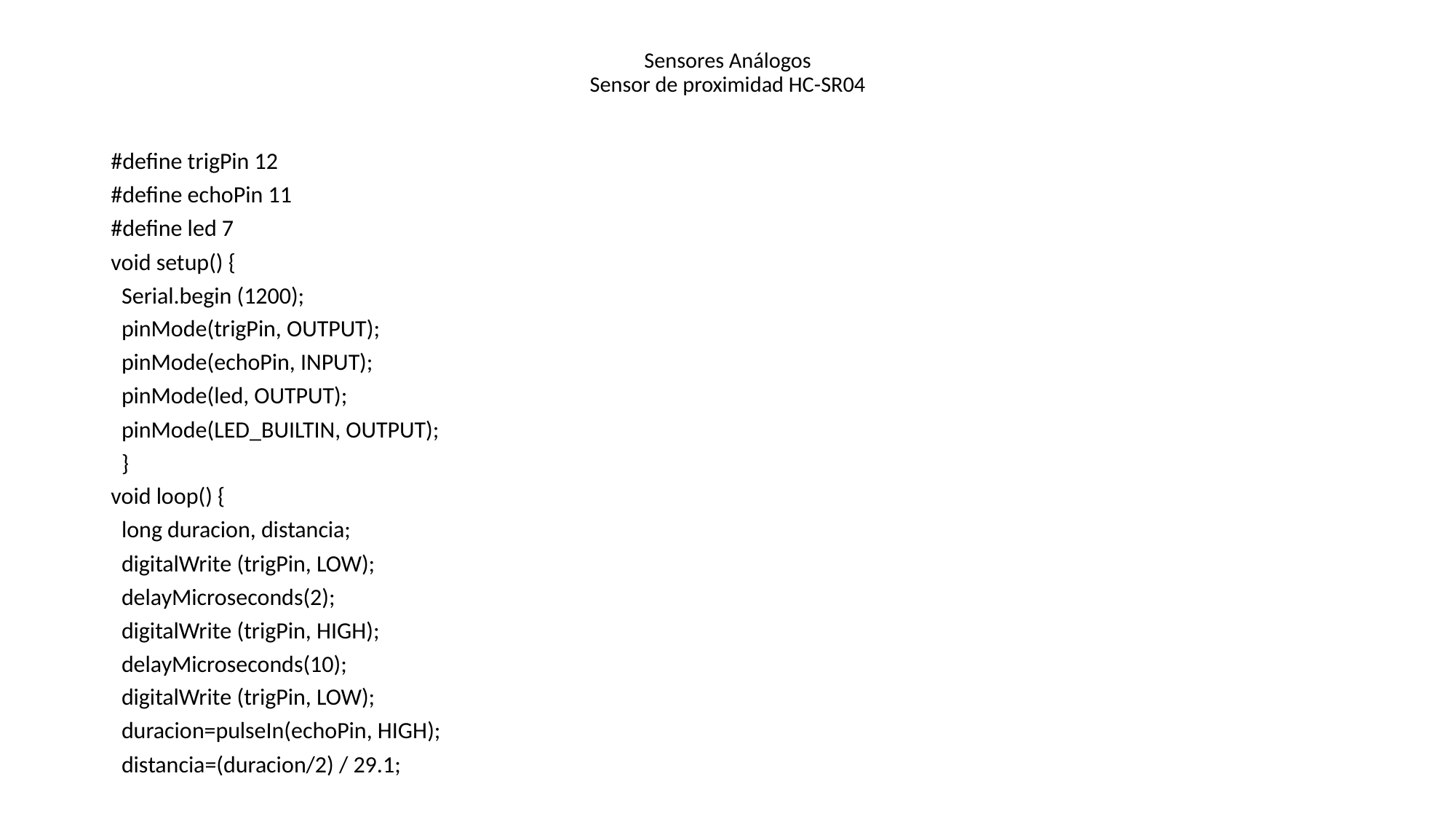

# Sensores Análogos Sensor de proximidad HC-SR04
#define trigPin 12
#define echoPin 11
#define led 7
void setup() {
  Serial.begin (1200);
  pinMode(trigPin, OUTPUT);
  pinMode(echoPin, INPUT);
  pinMode(led, OUTPUT);
  pinMode(LED_BUILTIN, OUTPUT);
  }
void loop() {
  long duracion, distancia;
  digitalWrite (trigPin, LOW);
  delayMicroseconds(2);
  digitalWrite (trigPin, HIGH);
  delayMicroseconds(10);
  digitalWrite (trigPin, LOW);
  duracion=pulseIn(echoPin, HIGH);
  distancia=(duracion/2) / 29.1;